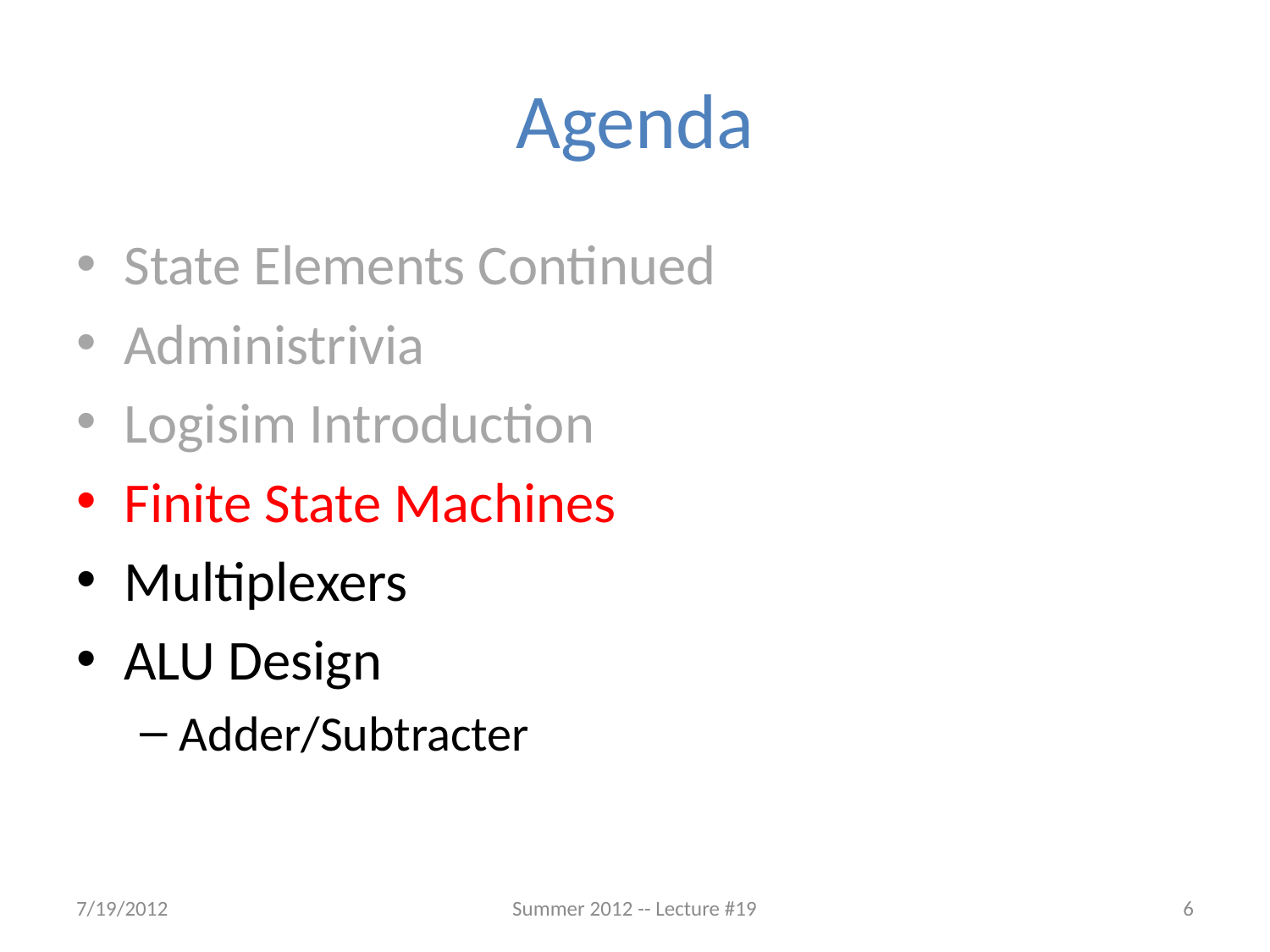

# Agenda
State Elements Continued
Administrivia
Logisim Introduction
Finite State Machines
Multiplexers
ALU Design
Adder/Subtracter
7/19/2012
Summer 2012 -- Lecture #19
6